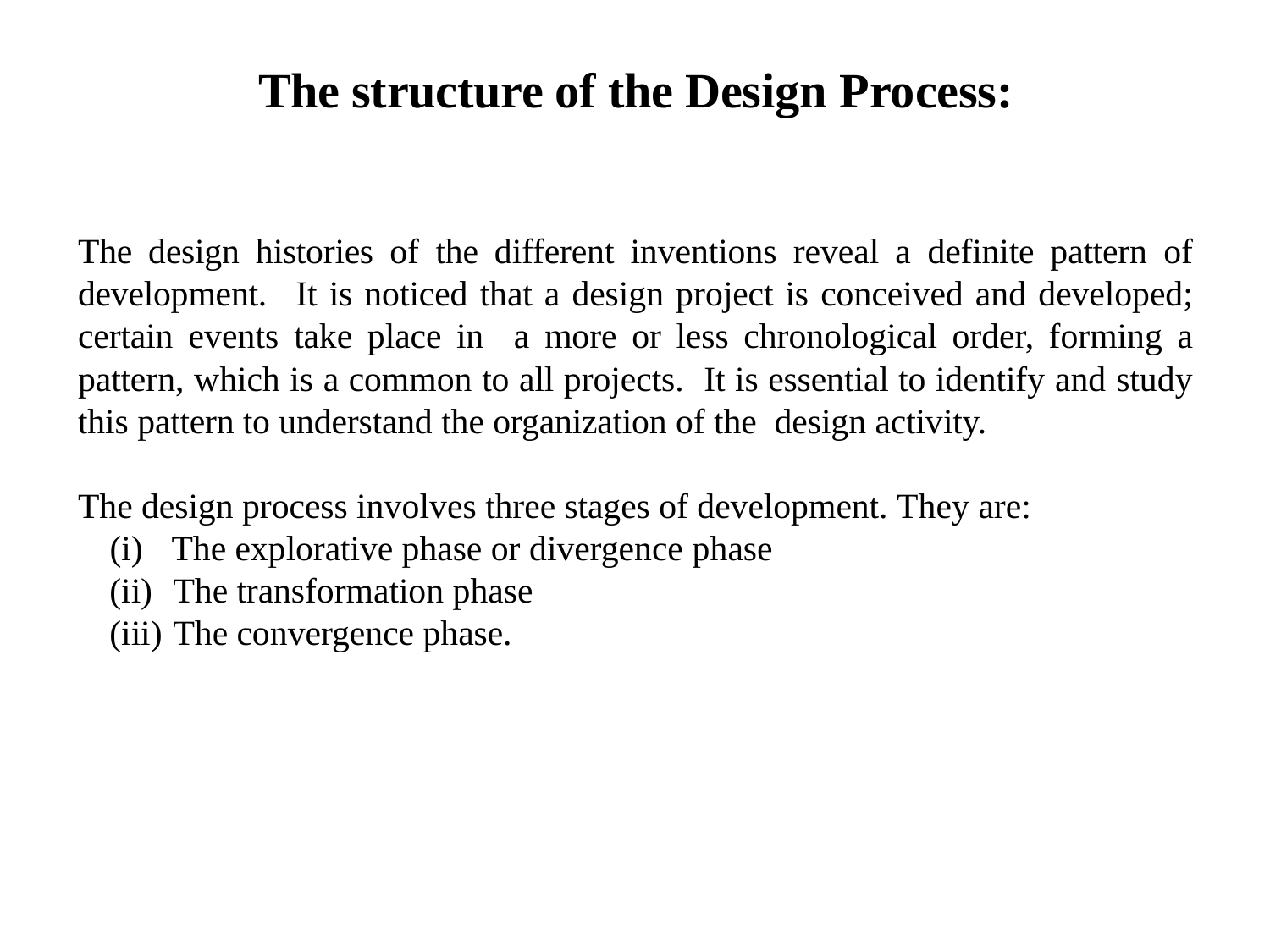

# The structure of the Design Process:
The design histories of the different inventions reveal a definite pattern of development.  It is noticed that a design project is conceived and developed; certain events take place in  a more or less chronological order, forming a pattern, which is a common to all projects.  It is essential to identify and study this pattern to understand the organization of the  design activity.

The design process involves three stages of development. They are:
The explorative phase or divergence phase
The transformation phase
The convergence phase.